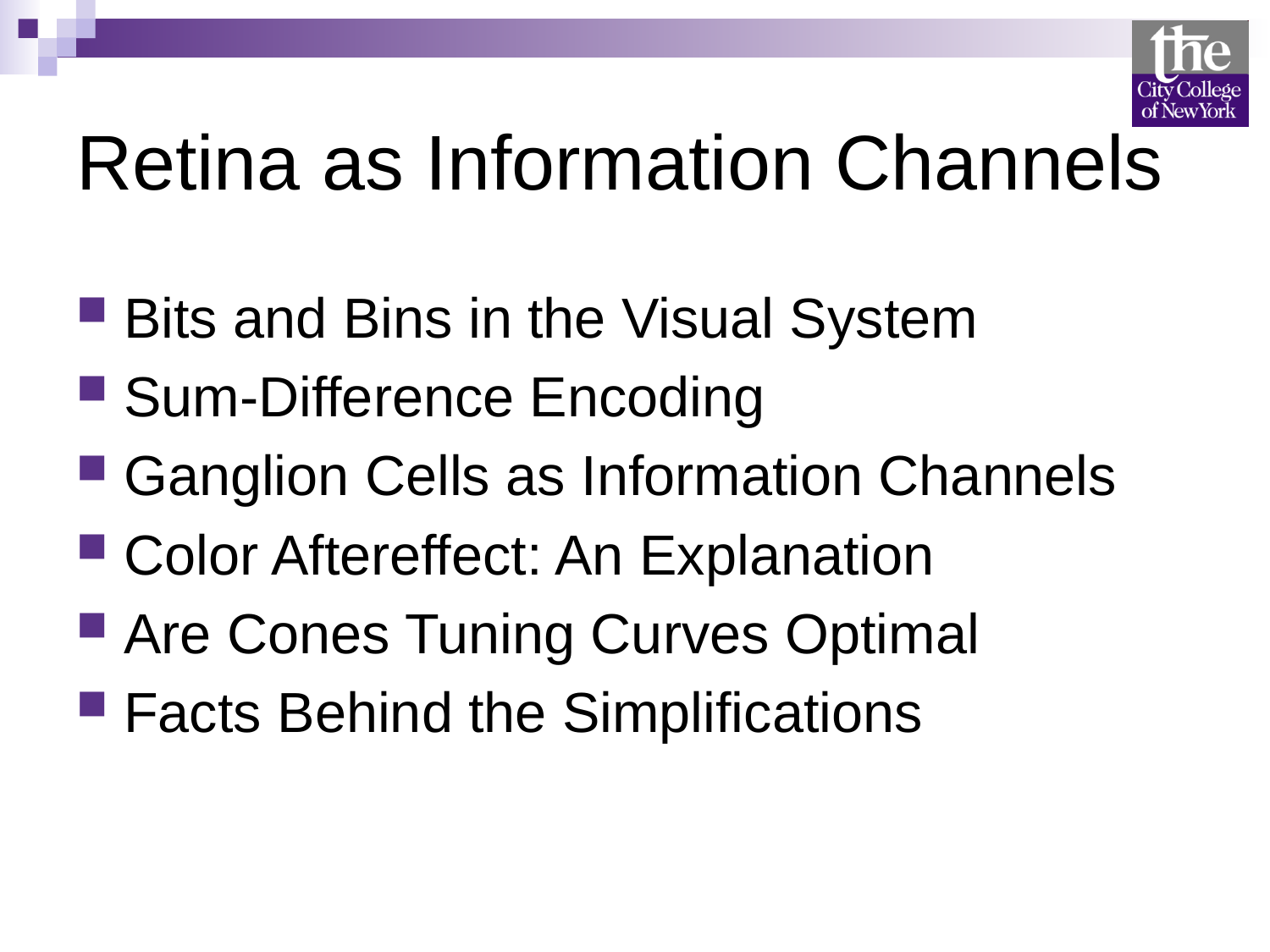

# Retina as Information Channels
Bits and Bins in the Visual System
Sum-Difference Encoding
Ganglion Cells as Information Channels
Color Aftereffect: An Explanation
Are Cones Tuning Curves Optimal
Facts Behind the Simplifications